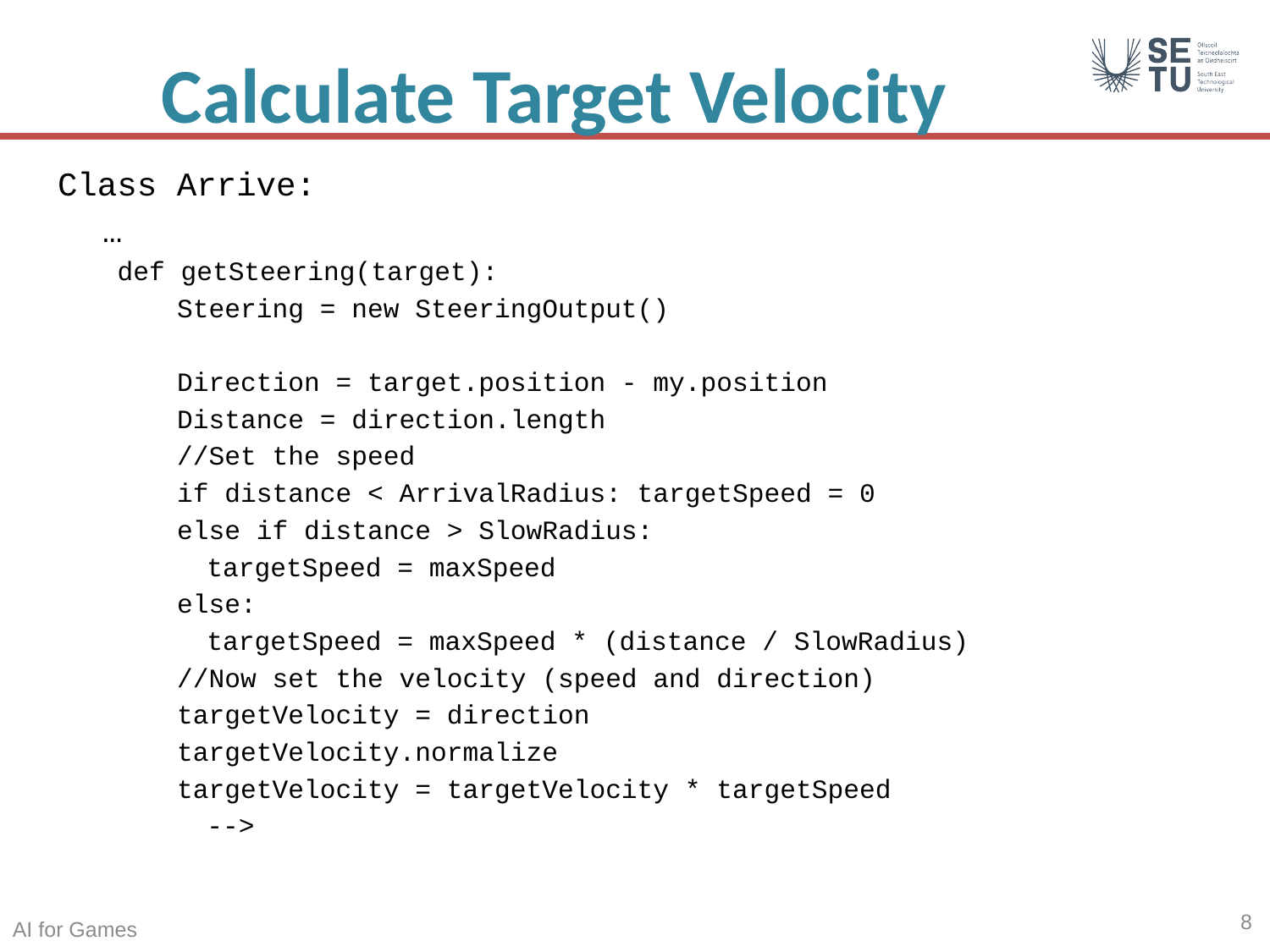

# Calculate Target Velocity
Class Arrive:
	…
def getSteering(target):
Steering = new SteeringOutput()

Direction = target.position - my.position
Distance = direction.length
//Set the speed
if distance < ArrivalRadius: targetSpeed = 0
else if distance > SlowRadius:
	targetSpeed = maxSpeed
else:
	targetSpeed = maxSpeed * (distance / SlowRadius)
//Now set the velocity (speed and direction)
targetVelocity = direction
targetVelocity.normalize
targetVelocity = targetVelocity * targetSpeed
								-->
8